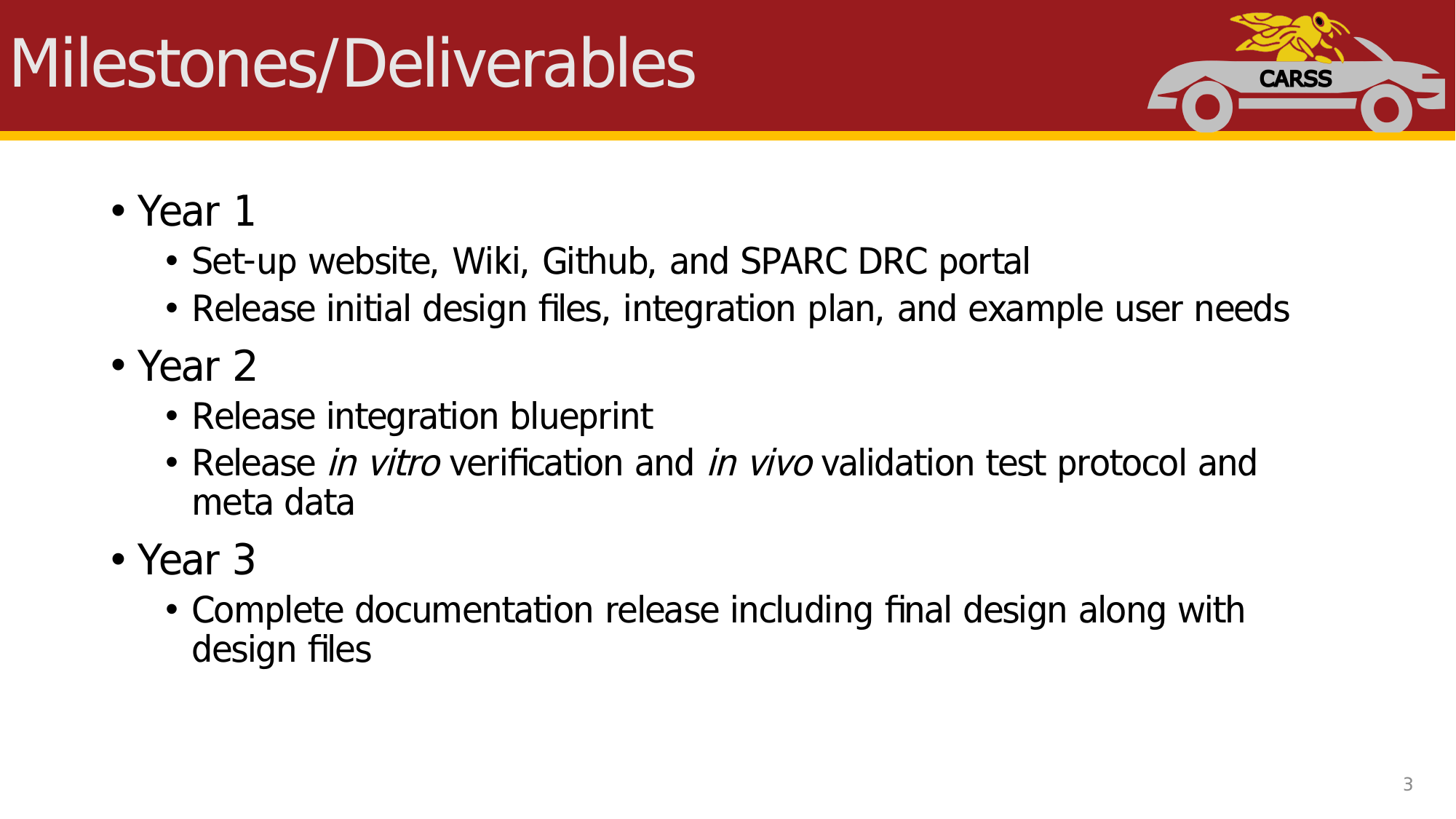

# Milestones/Deliverables
Year 1
Set-up website, Wiki, Github, and SPARC DRC portal
Release initial design files, integration plan, and example user needs
Year 2
Release integration blueprint
Release in vitro verification and in vivo validation test protocol and meta data
Year 3
Complete documentation release including final design along with design files

3